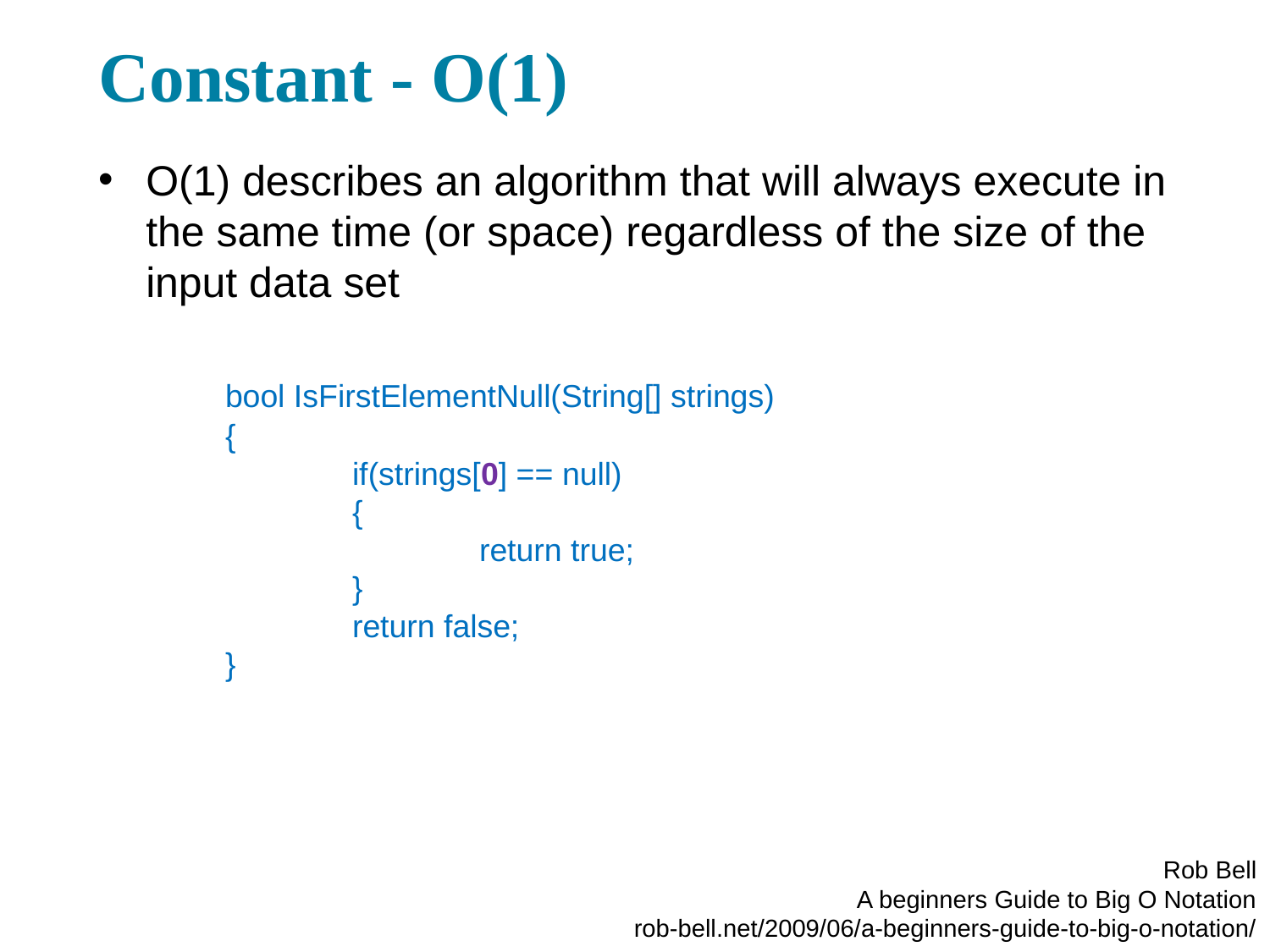

# Constant - O(1)
O(1) describes an algorithm that will always execute in the same time (or space) regardless of the size of the input data set

	bool IsFirstElementNull(String[] strings)
	{
     		if(strings[0] == null)
     		{
          			return true;
     		}
     		return false;
 	}
Rob Bell
A beginners Guide to Big O Notation
rob-bell.net/2009/06/a-beginners-guide-to-big-o-notation/